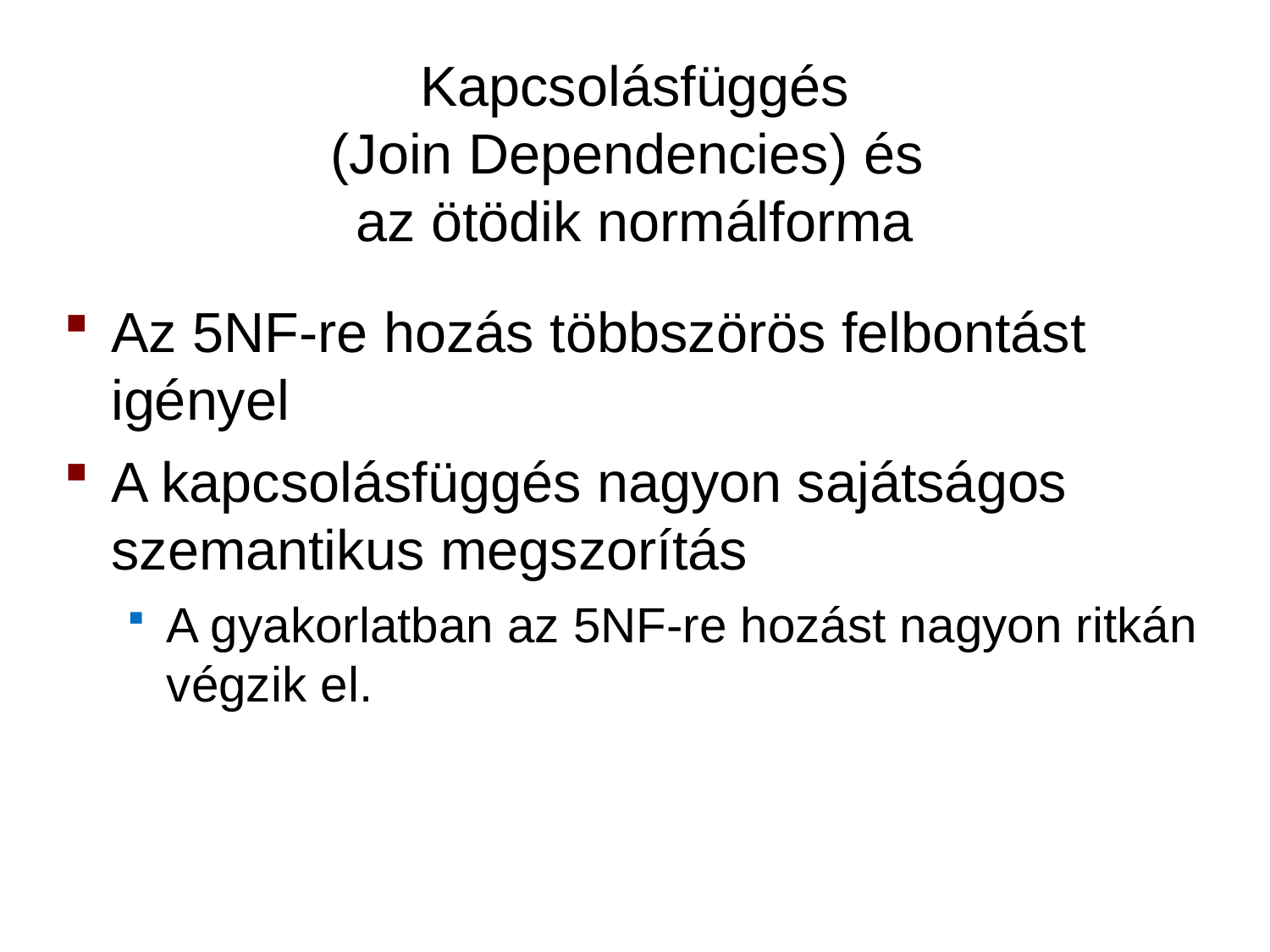

# Kapcsolásfüggés (Join Dependencies) és az ötödik normálforma
Az 5NF-re hozás többszörös felbontást igényel
A kapcsolásfüggés nagyon sajátságos szemantikus megszorítás
A gyakorlatban az 5NF-re hozást nagyon ritkán végzik el.